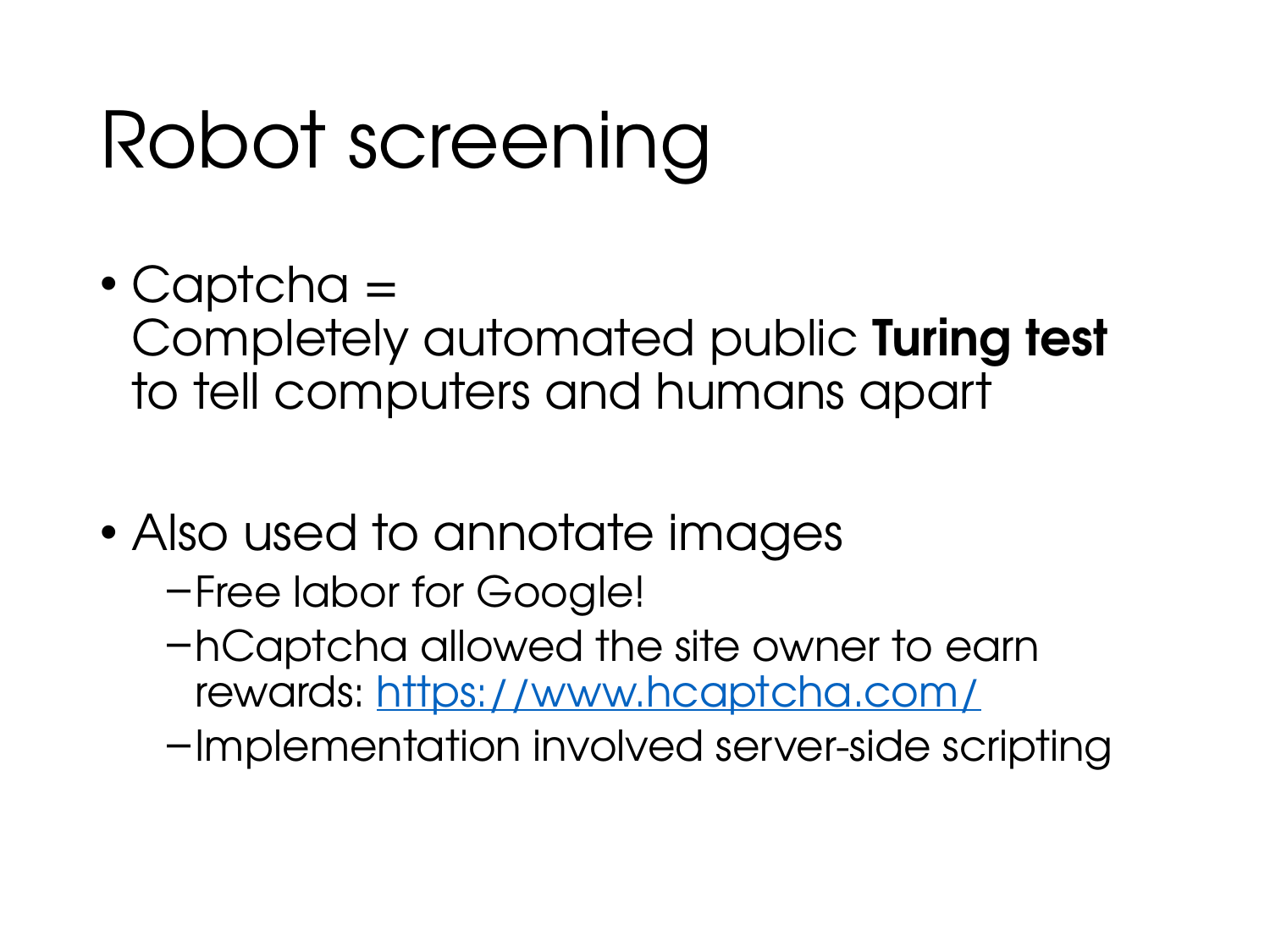

# Robot screening
Captcha =
Completely automated public Turing test to tell computers and humans apart

Also used to annotate images
Free labor for Google!
hCaptcha allowed the site owner to earn rewards: https://www.hcaptcha.com/
Implementation involved server-side scripting